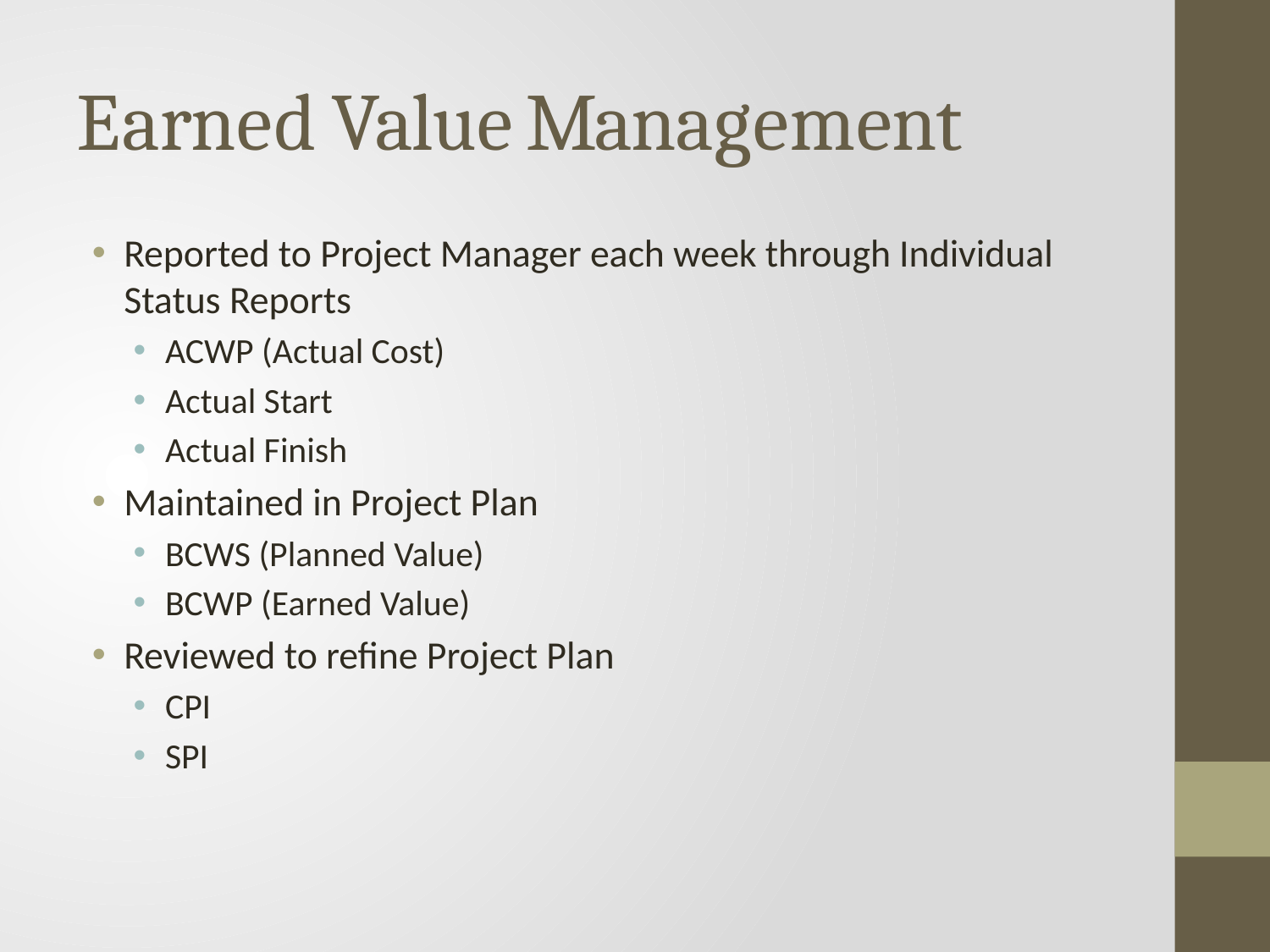

# Earned Value Management
Reported to Project Manager each week through Individual Status Reports
ACWP (Actual Cost)
Actual Start
Actual Finish
Maintained in Project Plan
BCWS (Planned Value)
BCWP (Earned Value)
Reviewed to refine Project Plan
CPI
SPI